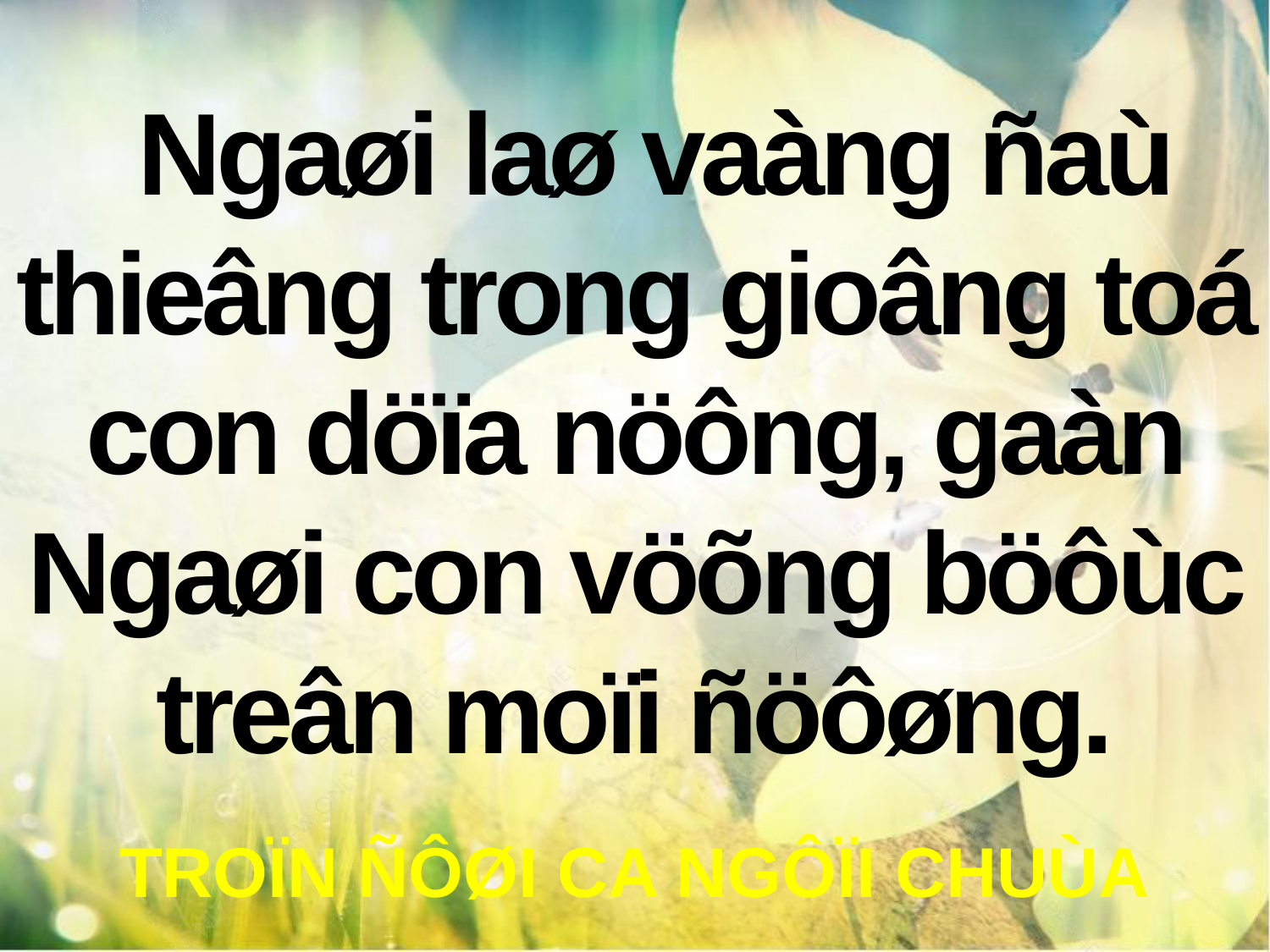

Ngaøi laø vaàng ñaù thieâng trong gioâng toá con döïa nöông, gaàn Ngaøi con vöõng böôùc treân moïi ñöôøng.
TROÏN ÑÔØI CA NGÔÏI CHUÙA